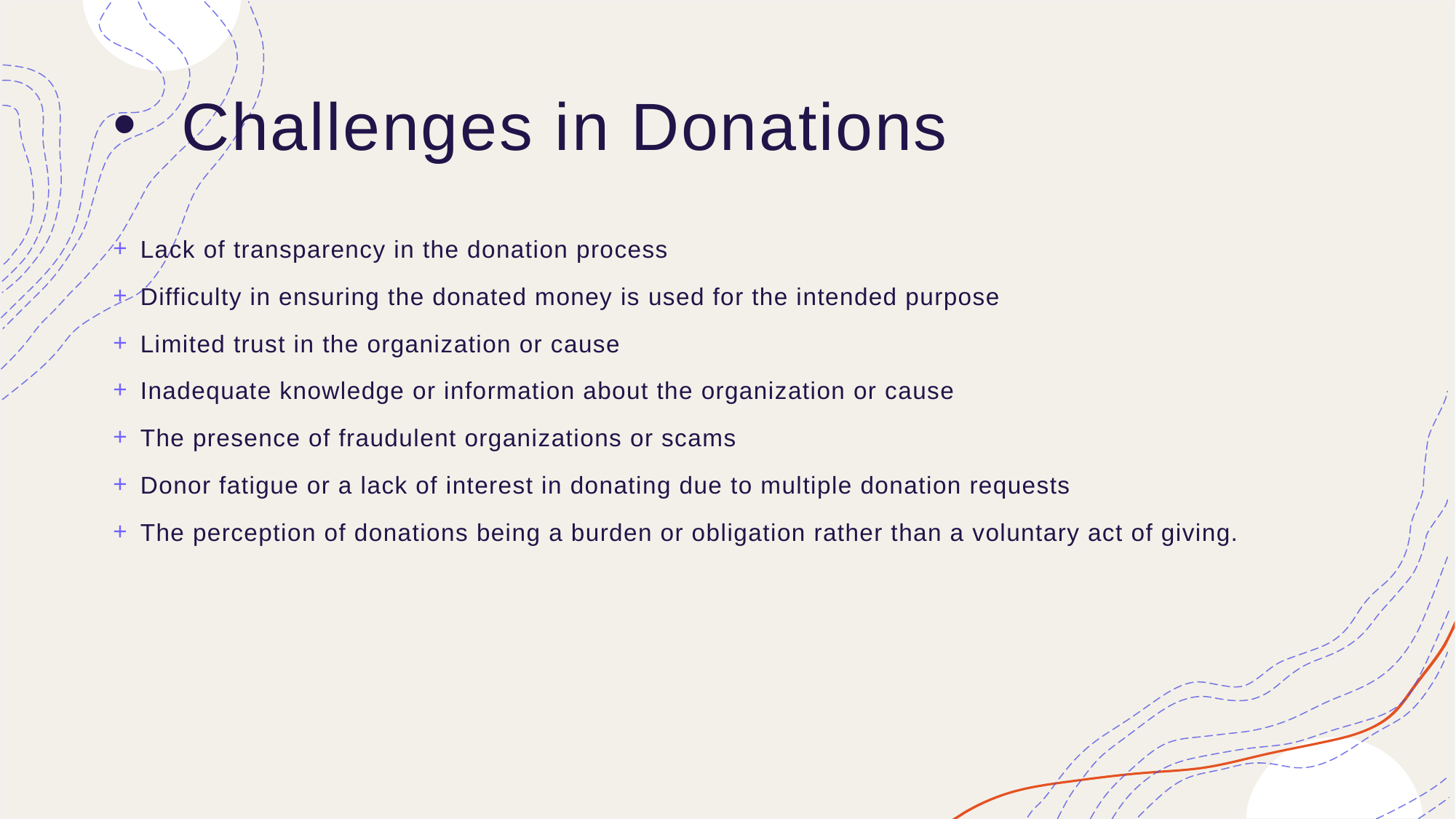

# Challenges in Donations
Lack of transparency in the donation process
Difficulty in ensuring the donated money is used for the intended purpose
Limited trust in the organization or cause
Inadequate knowledge or information about the organization or cause
The presence of fraudulent organizations or scams
Donor fatigue or a lack of interest in donating due to multiple donation requests
The perception of donations being a burden or obligation rather than a voluntary act of giving.